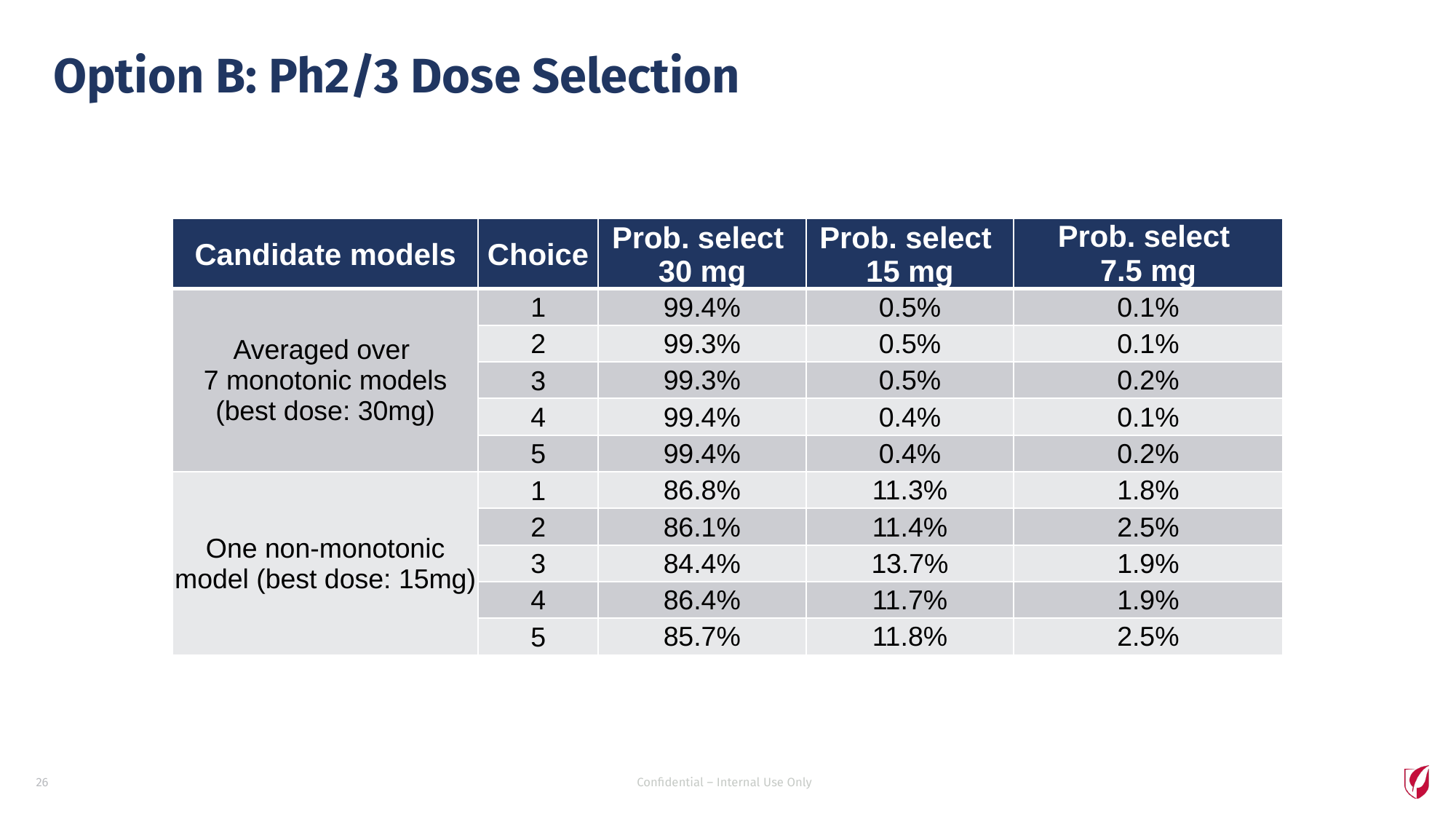

# Option B: Ph2/3 Dose Selection
| Candidate models | Choice | Prob. select 30 mg | Prob. select 15 mg | Prob. select 7.5 mg |
| --- | --- | --- | --- | --- |
| Averaged over 7 monotonic models (best dose: 30mg) | 1 | 99.4% | 0.5% | 0.1% |
| 10% | 2 | 99.3% | 0.5% | 0.1% |
| 10% | 3 | 99.3% | 0.5% | 0.2% |
| 10% | 4 | 99.4% | 0.4% | 0.1% |
| 10% | 5 | 99.4% | 0.4% | 0.2% |
| One non-monotonic model (best dose: 15mg) | 1 | 86.8% | 11.3% | 1.8% |
|  | 2 | 86.1% | 11.4% | 2.5% |
|  | 3 | 84.4% | 13.7% | 1.9% |
|  | 4 | 86.4% | 11.7% | 1.9% |
|  | 5 | 85.7% | 11.8% | 2.5% |